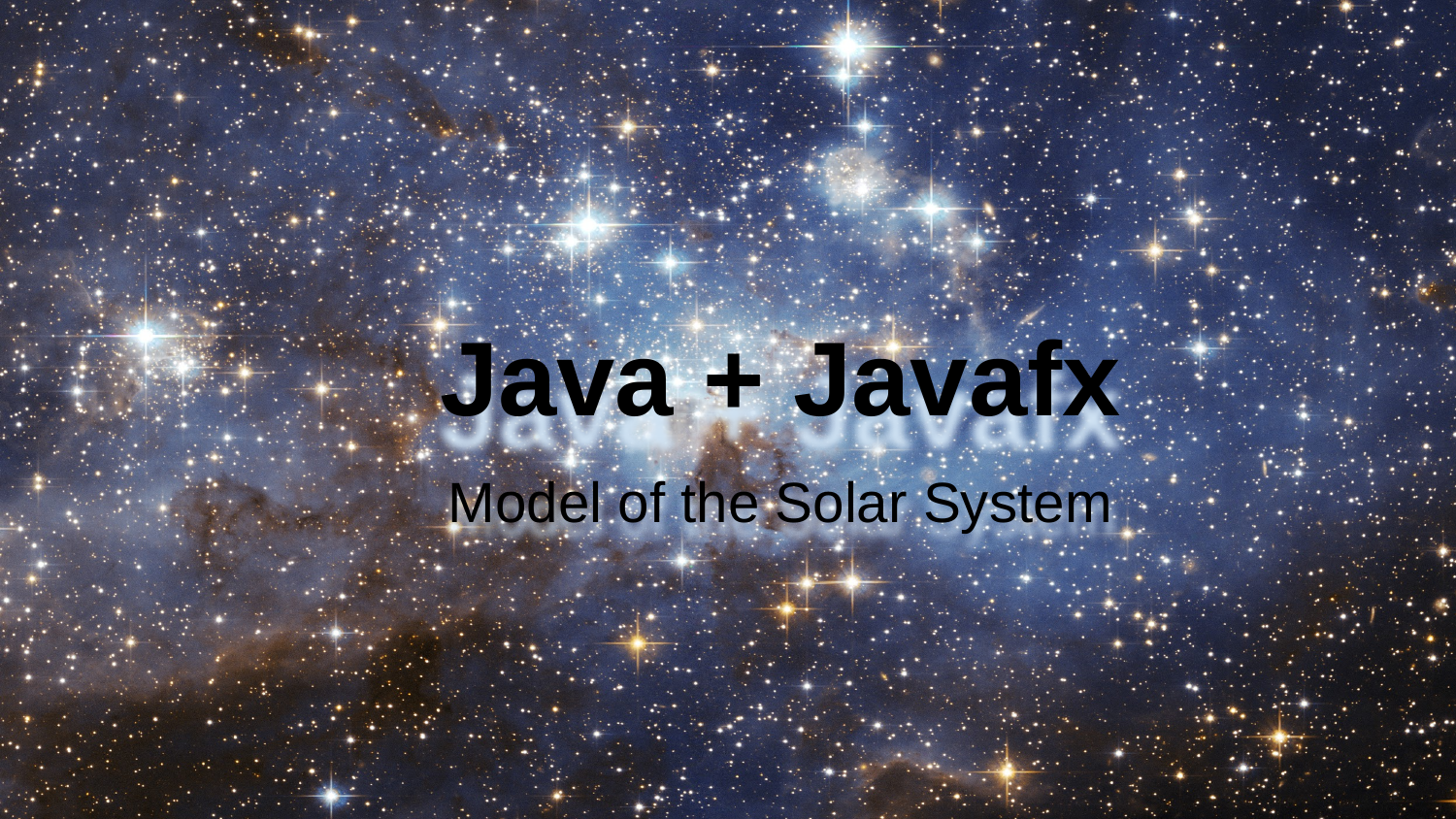

# Java + Javafx
Model of the Solar System